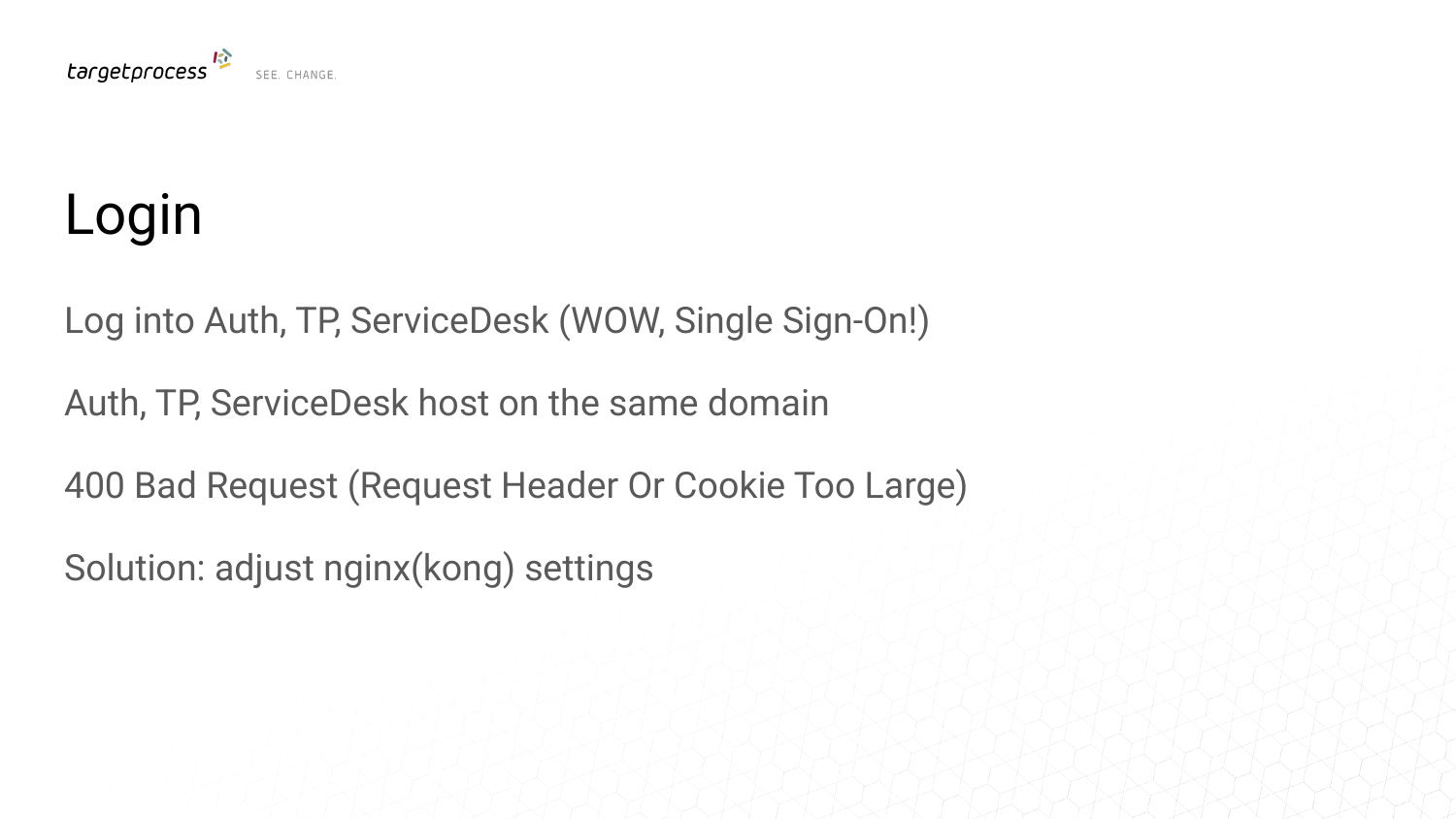

# Login
Log into Auth, TP, ServiceDesk (WOW, Single Sign-On!)
Auth, TP, ServiceDesk host on the same domain
400 Bad Request (Request Header Or Cookie Too Large)
Solution: adjust nginx(kong) settings